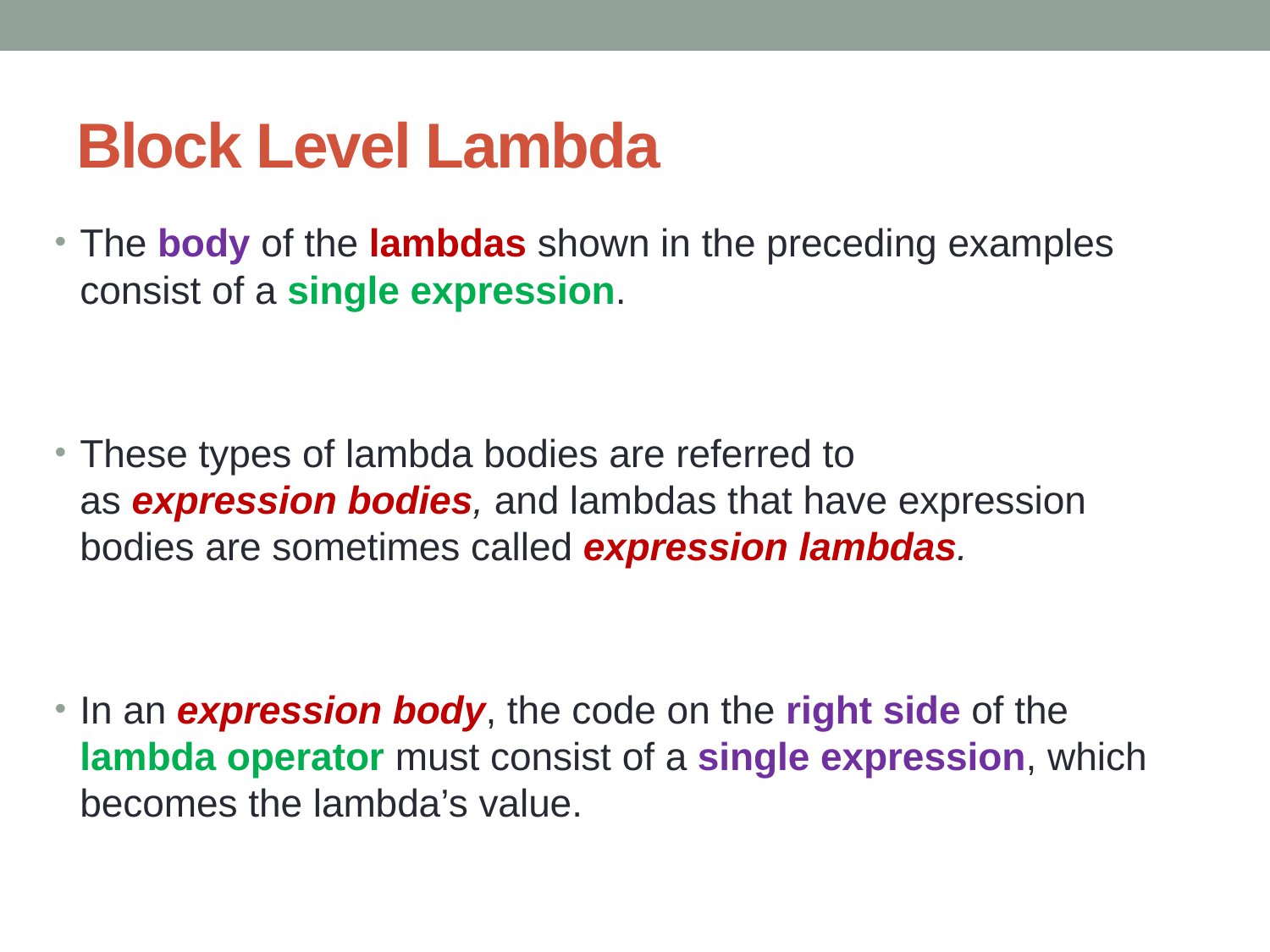

# Block Level Lambda
The body of the lambdas shown in the preceding examples consist of a single expression.

These types of lambda bodies are referred to as expression bodies, and lambdas that have expression bodies are sometimes called expression lambdas.

In an expression body, the code on the right side of the lambda operator must consist of a single expression, which becomes the lambda’s value.